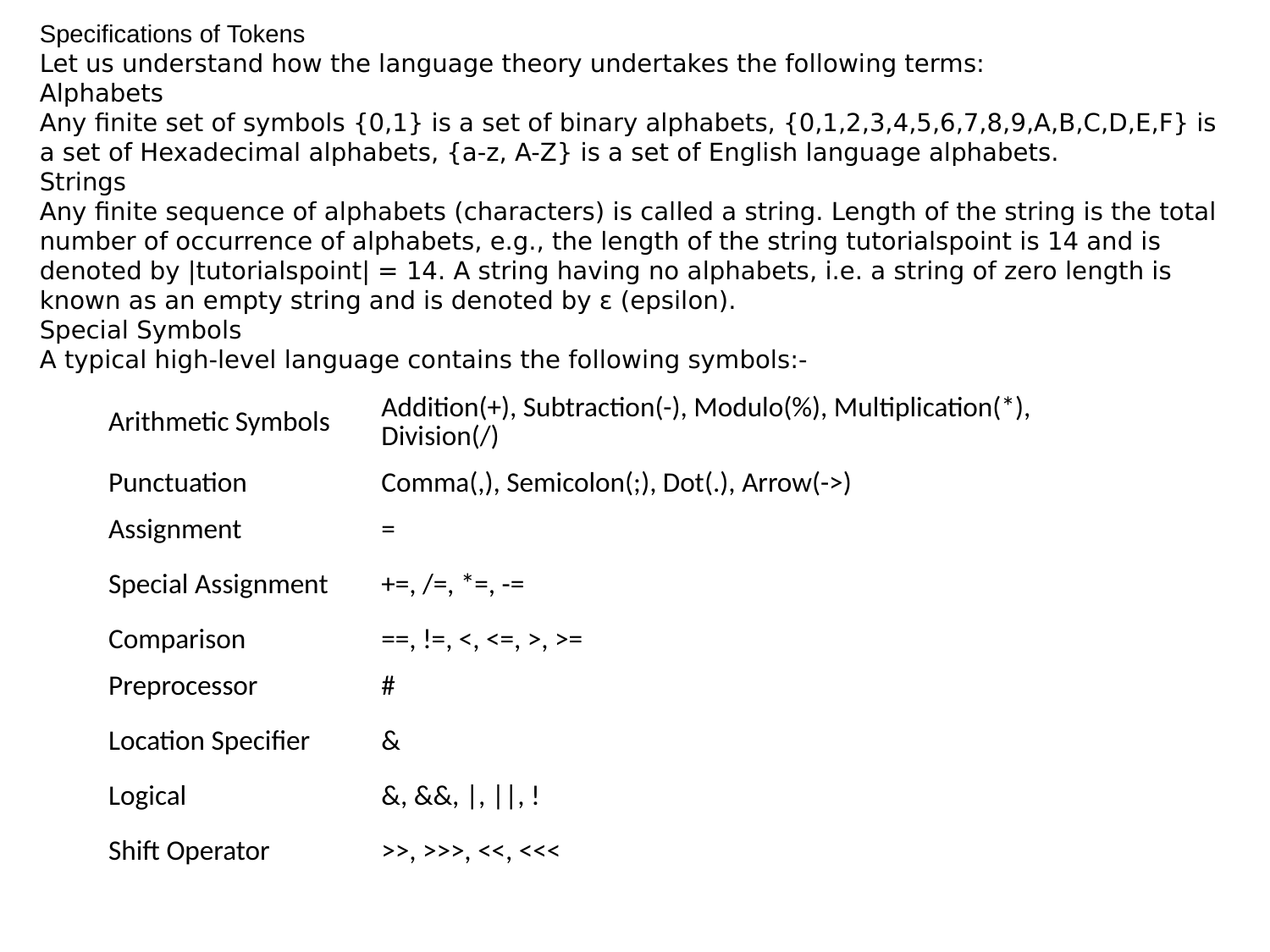

Specifications of Tokens
Let us understand how the language theory undertakes the following terms:
Alphabets
Any finite set of symbols {0,1} is a set of binary alphabets, {0,1,2,3,4,5,6,7,8,9,A,B,C,D,E,F} is a set of Hexadecimal alphabets, {a-z, A-Z} is a set of English language alphabets.
Strings
Any finite sequence of alphabets (characters) is called a string. Length of the string is the total number of occurrence of alphabets, e.g., the length of the string tutorialspoint is 14 and is denoted by |tutorialspoint| = 14. A string having no alphabets, i.e. a string of zero length is known as an empty string and is denoted by ε (epsilon).
Special Symbols
A typical high-level language contains the following symbols:-
| Arithmetic Symbols | Addition(+), Subtraction(-), Modulo(%), Multiplication(\*), Division(/) |
| --- | --- |
| Punctuation | Comma(,), Semicolon(;), Dot(.), Arrow(->) |
| Assignment | = |
| Special Assignment | +=, /=, \*=, -= |
| Comparison | ==, !=, <, <=, >, >= |
| Preprocessor | # |
| Location Specifier | & |
| Logical | &, &&, |, ||, ! |
| Shift Operator | >>, >>>, <<, <<< |